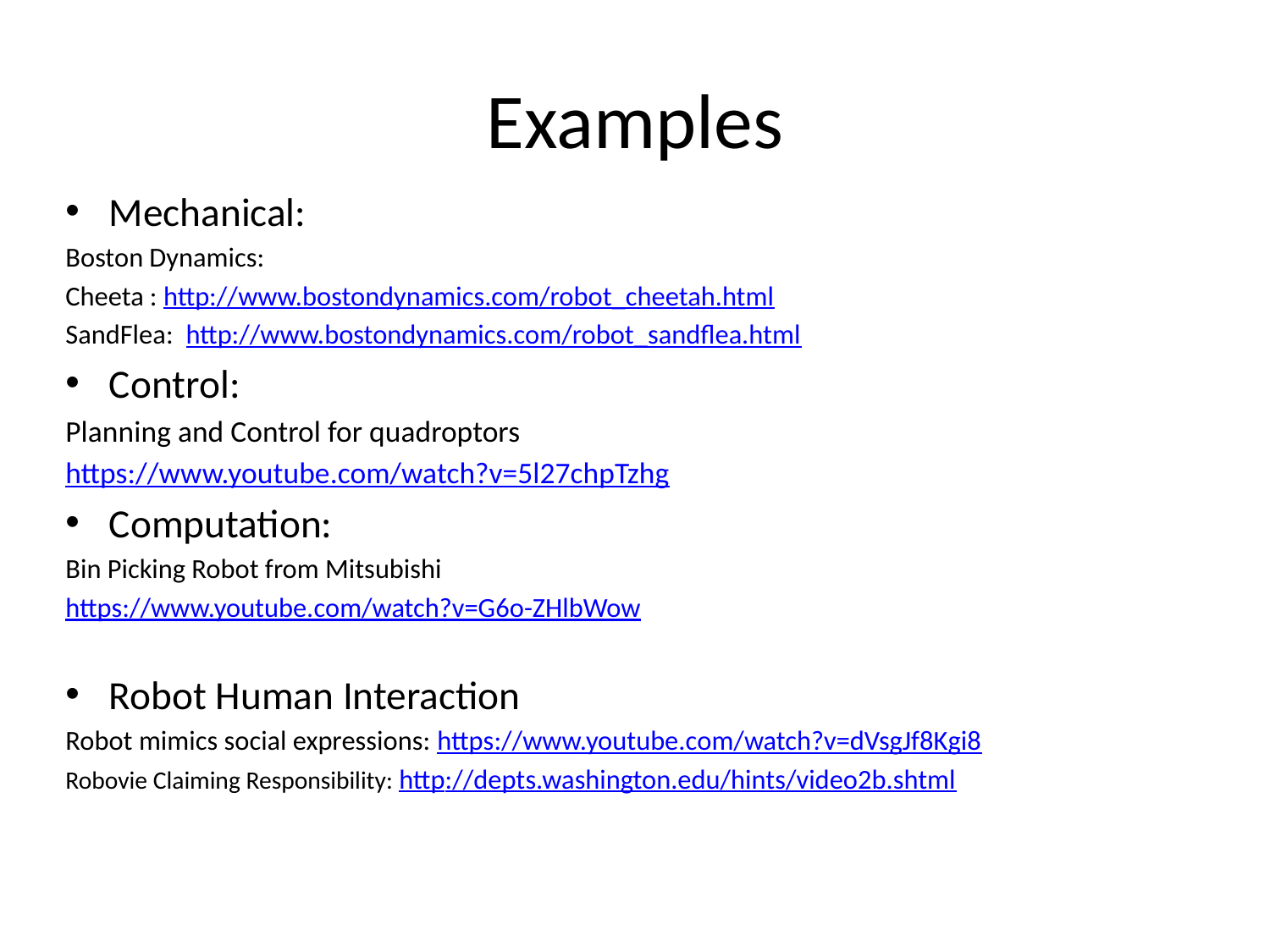

# Examples
Mechanical:
Boston Dynamics:
Cheeta : http://www.bostondynamics.com/robot_cheetah.html
SandFlea:  http://www.bostondynamics.com/robot_sandflea.html
Control:
Planning and Control for quadroptors
https://www.youtube.com/watch?v=5l27chpTzhg
Computation:
Bin Picking Robot from Mitsubishi
https://www.youtube.com/watch?v=G6o-ZHlbWow

Robot Human Interaction
Robot mimics social expressions: https://www.youtube.com/watch?v=dVsgJf8Kgi8
Robovie Claiming Responsibility: http://depts.washington.edu/hints/video2b.shtml